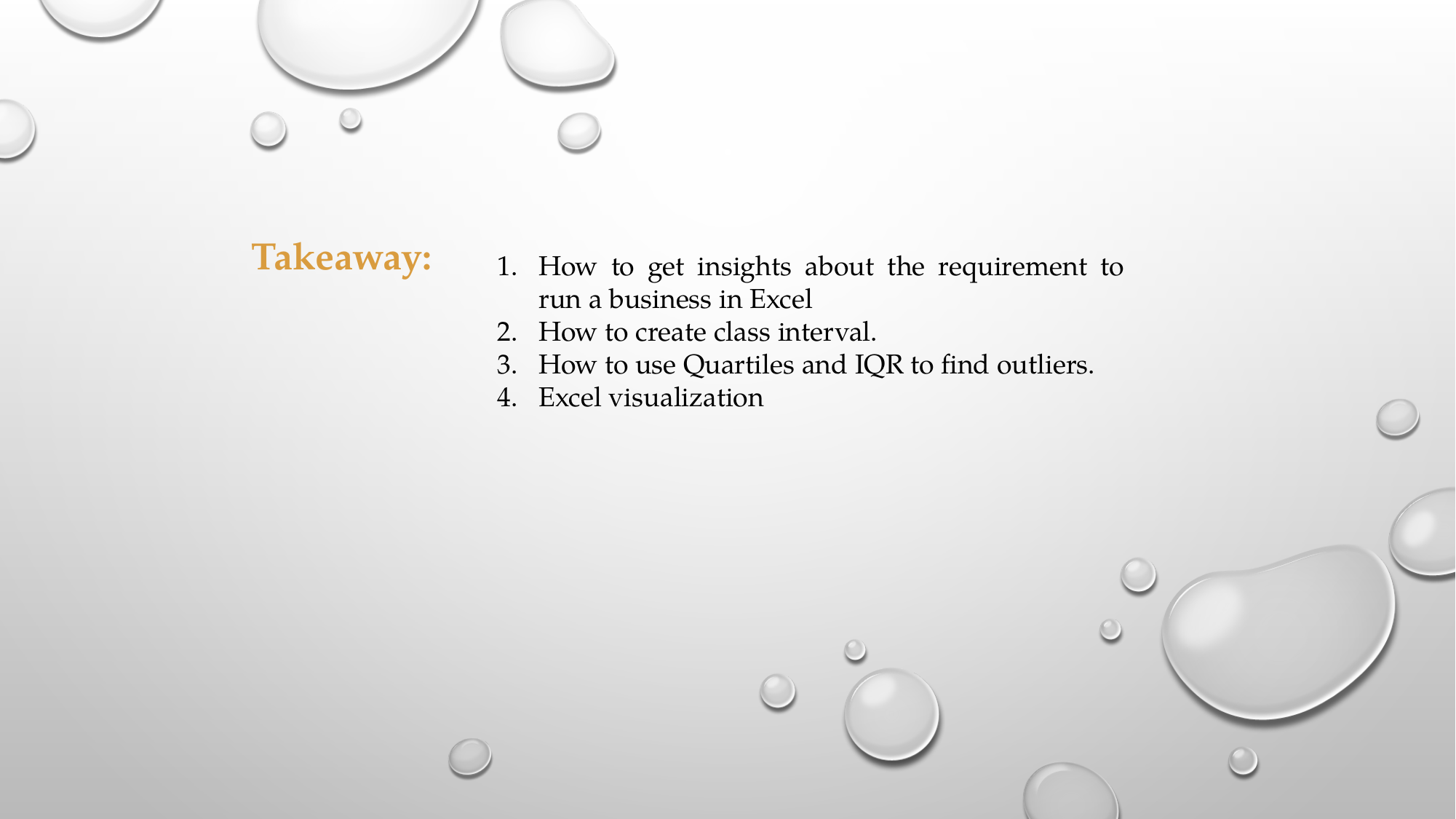

Takeaway:
How to get insights about the requirement to run a business in Excel
How to create class interval.
How to use Quartiles and IQR to find outliers.
Excel visualization